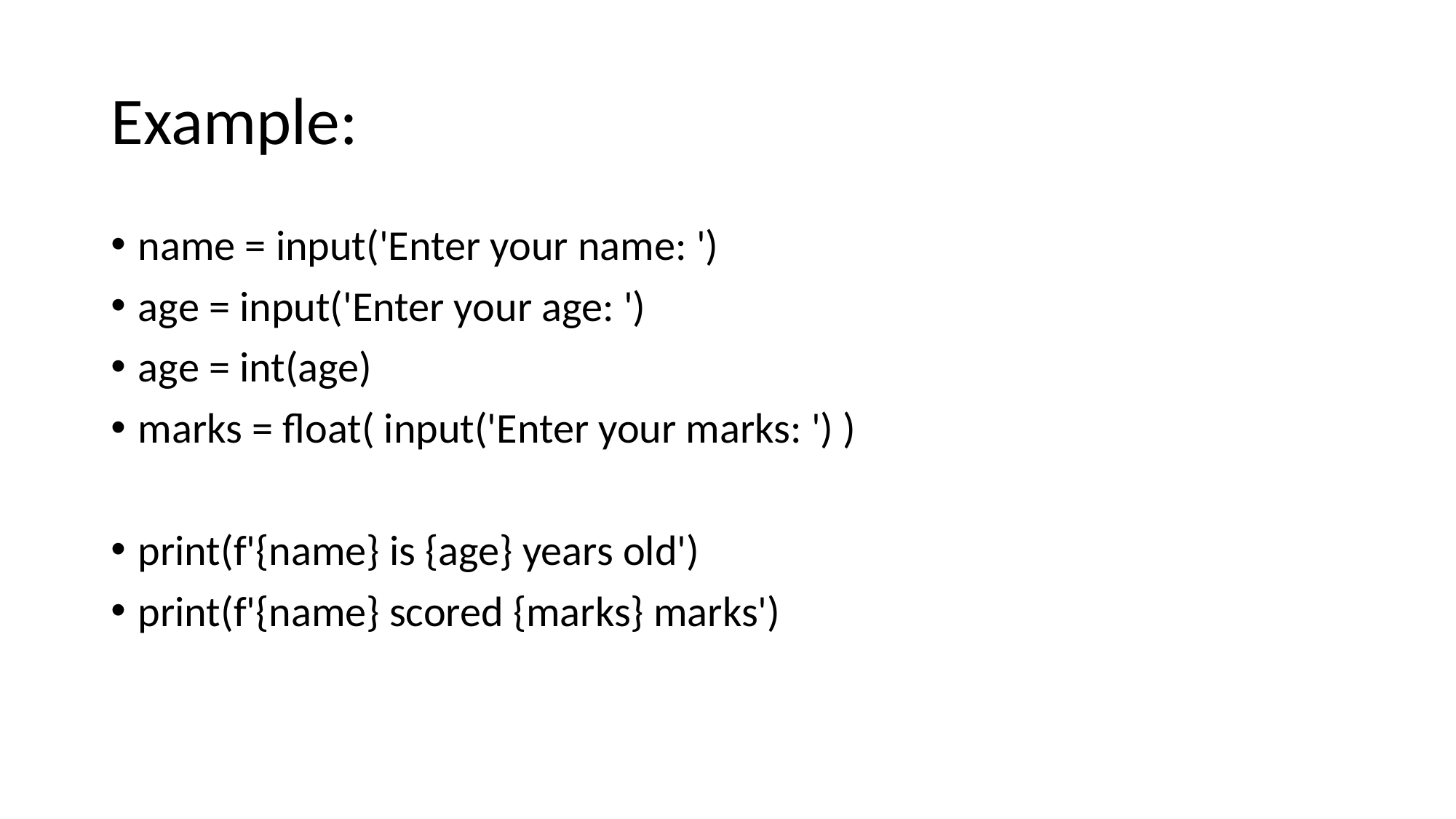

# Example:
name = input('Enter your name: ')
age = input('Enter your age: ')
age = int(age)
marks = float( input('Enter your marks: ') )

print(f'{name} is {age} years old')
print(f'{name} scored {marks} marks')